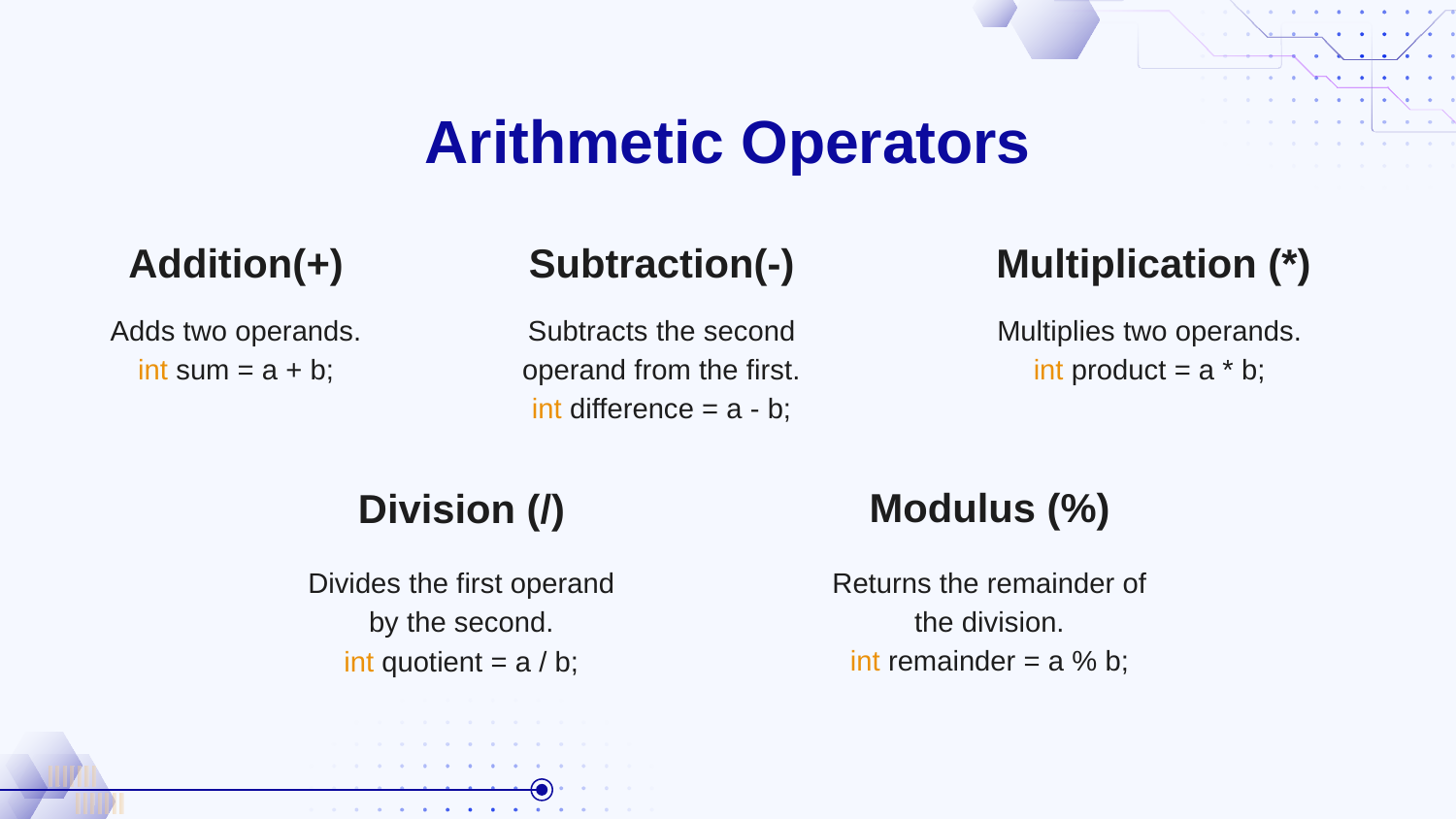

# Arithmetic Operators
Multiplication (*)
Addition(+)
Subtraction(-)
Multiplies two operands.
int product = a * b;

Adds two operands.
int sum = a + b;

Subtracts the second operand from the first.
int difference = a - b;

Modulus (%)
Division (/)
Returns the remainder of the division.
int remainder = a % b;

Divides the first operand by the second.
int quotient = a / b;